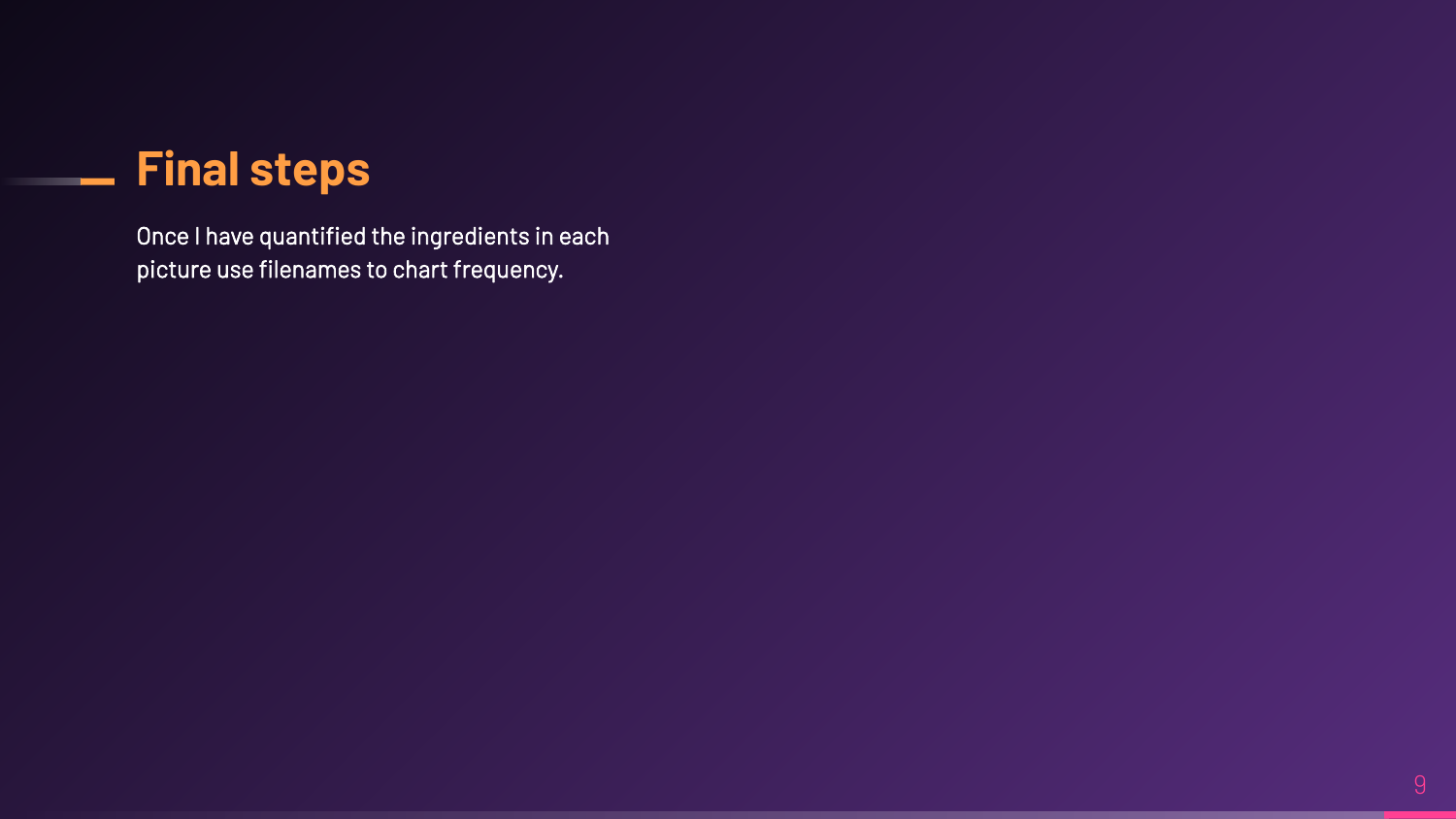

# Final steps
Once I have quantified the ingredients in each picture use filenames to chart frequency.

9